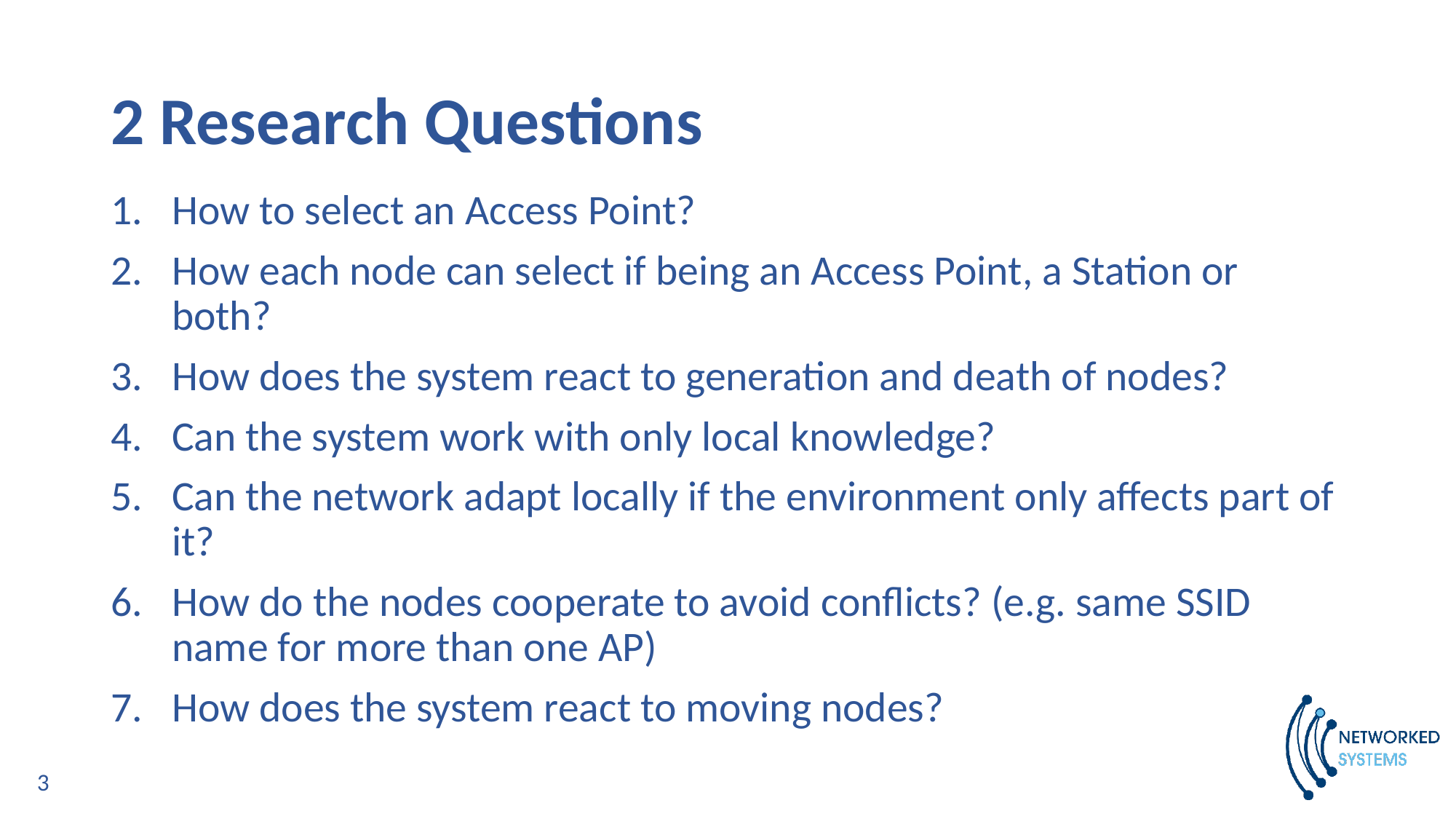

# 2 Research Questions
How to select an Access Point?
How each node can select if being an Access Point, a Station or both?
How does the system react to generation and death of nodes?
Can the system work with only local knowledge?
Can the network adapt locally if the environment only affects part of it?
How do the nodes cooperate to avoid conflicts? (e.g. same SSID name for more than one AP)
How does the system react to moving nodes?